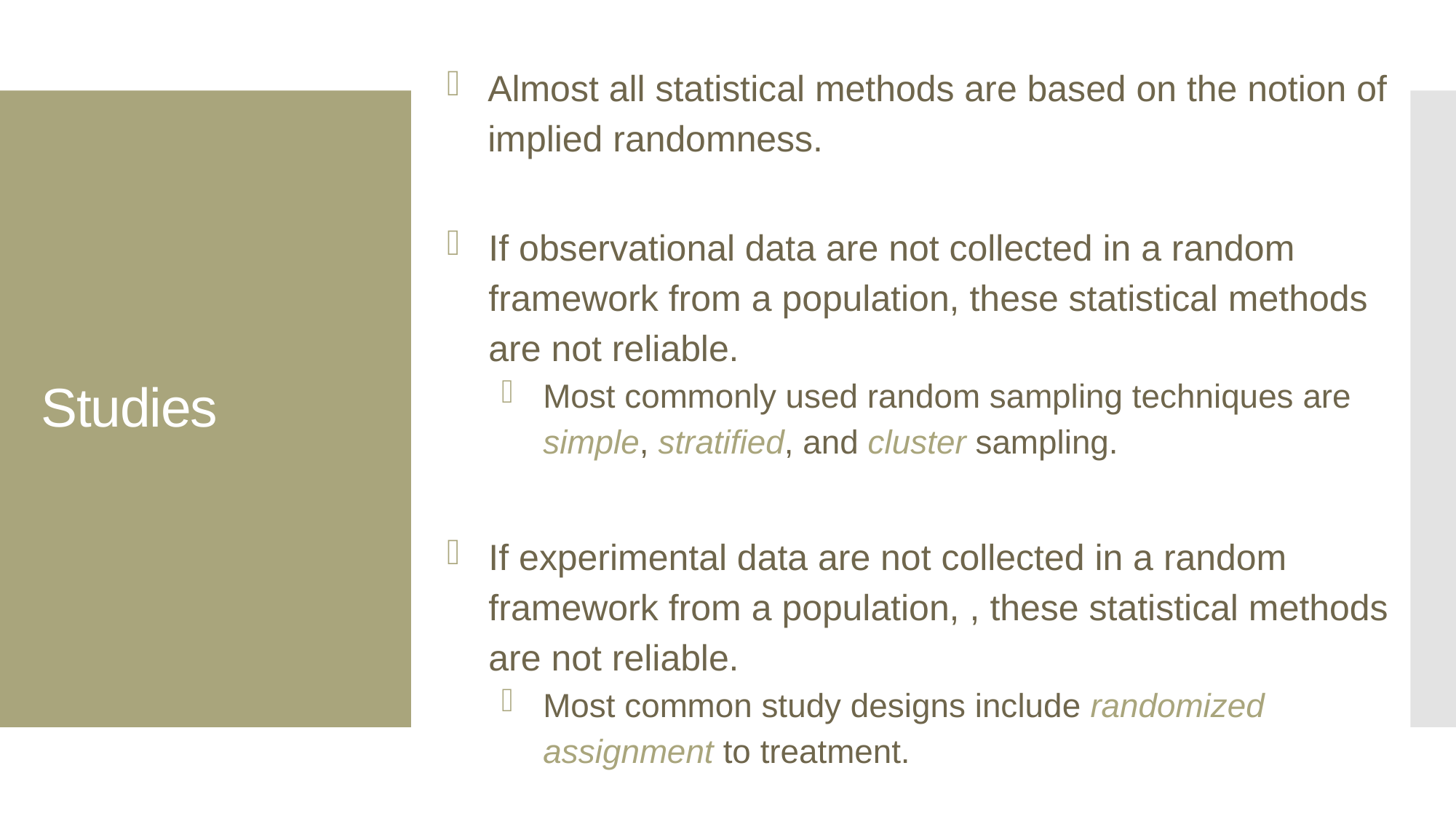

Almost all statistical methods are based on the notion of implied randomness.

If observational data are not collected in a random framework from a population, these statistical methods are not reliable.
Most commonly used random sampling techniques are simple, stratified, and cluster sampling.

If experimental data are not collected in a random framework from a population, , these statistical methods are not reliable.
Most common study designs include randomized assignment to treatment.
Studies